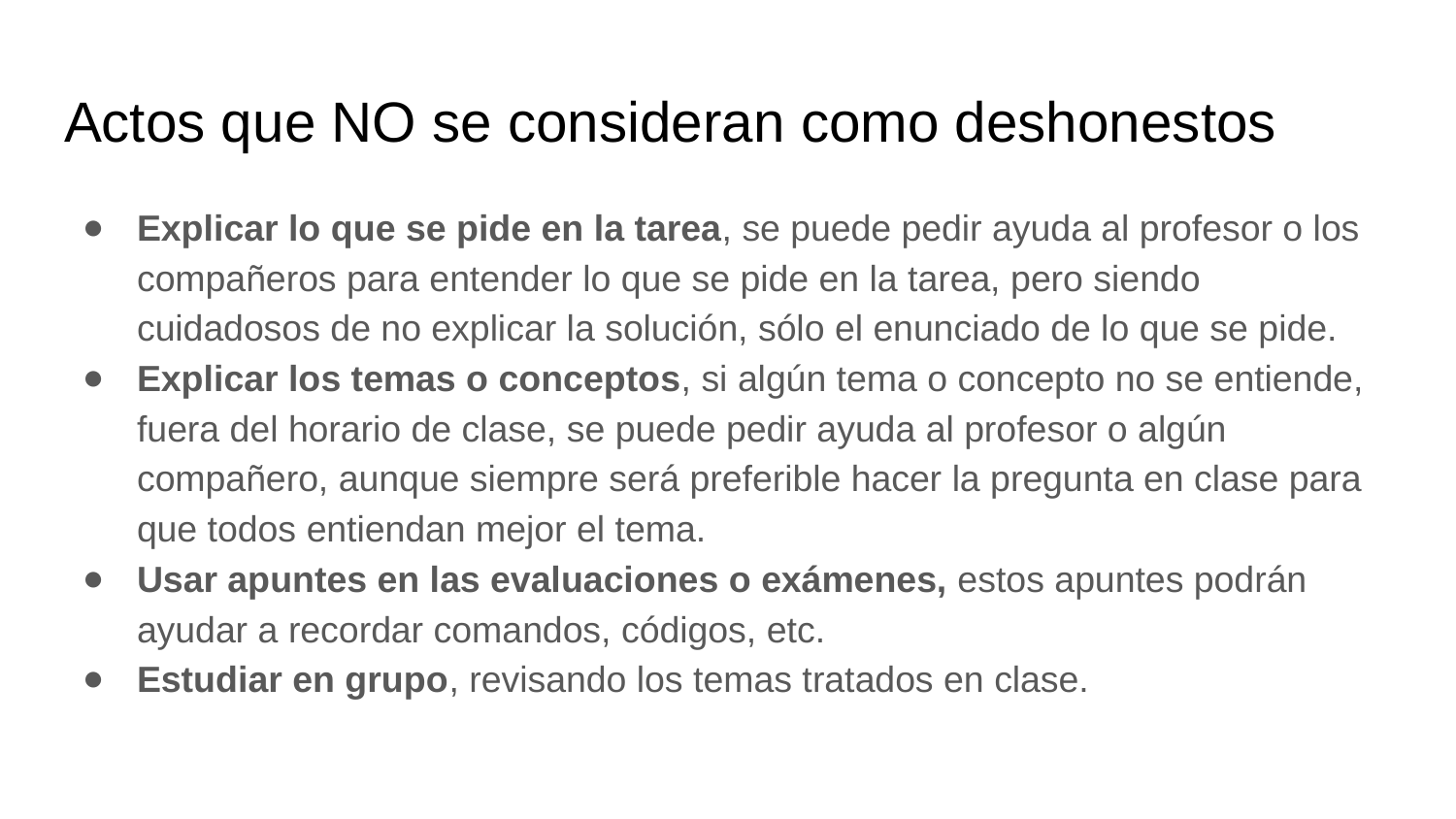

# Actos que NO se consideran como deshonestos
Explicar lo que se pide en la tarea, se puede pedir ayuda al profesor o los compañeros para entender lo que se pide en la tarea, pero siendo cuidadosos de no explicar la solución, sólo el enunciado de lo que se pide.
Explicar los temas o conceptos, si algún tema o concepto no se entiende, fuera del horario de clase, se puede pedir ayuda al profesor o algún compañero, aunque siempre será preferible hacer la pregunta en clase para que todos entiendan mejor el tema.
Usar apuntes en las evaluaciones o exámenes, estos apuntes podrán ayudar a recordar comandos, códigos, etc.
Estudiar en grupo, revisando los temas tratados en clase.